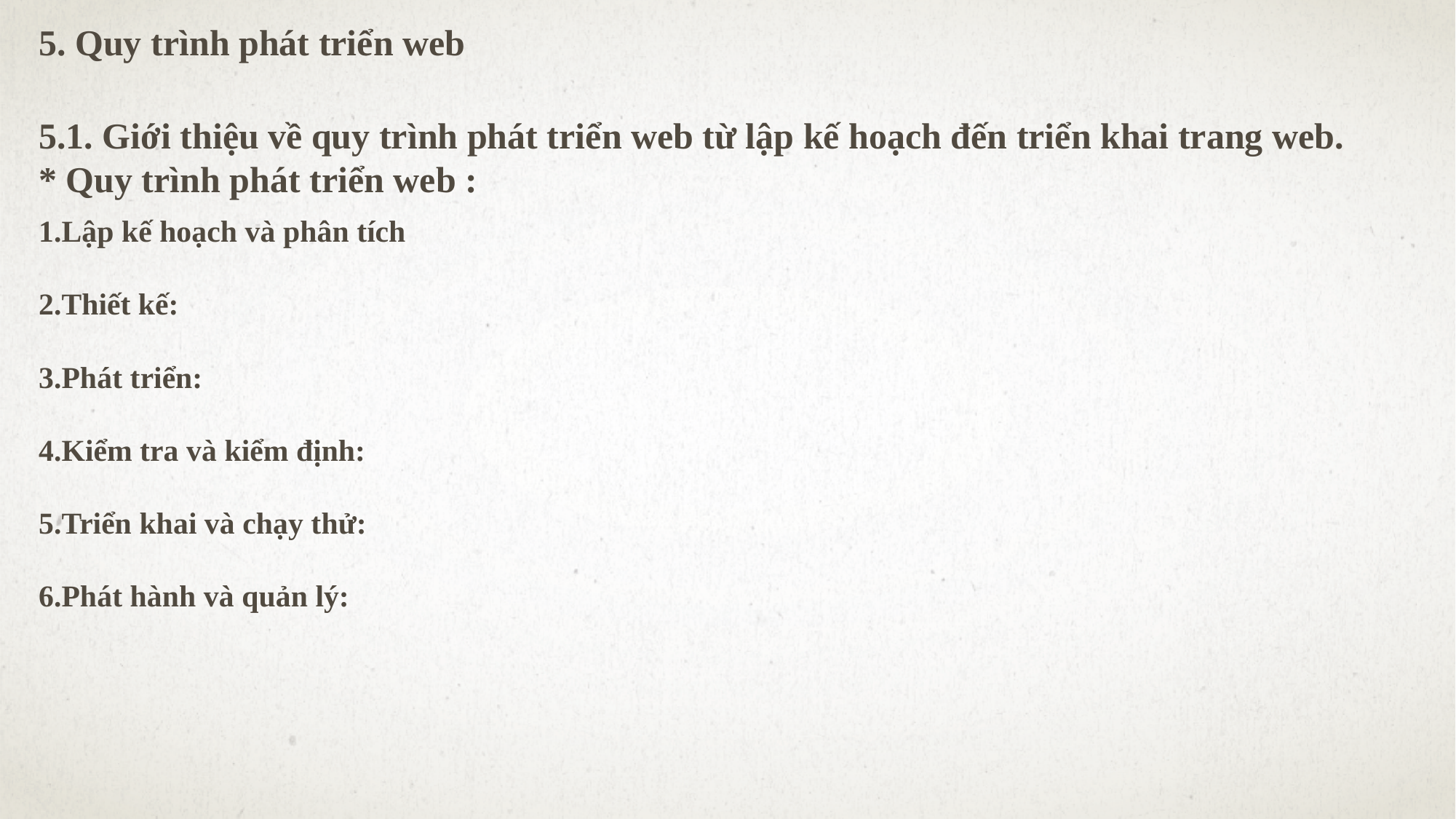

5. Quy trình phát triển web

5.1. Giới thiệu về quy trình phát triển web từ lập kế hoạch đến triển khai trang web.
* Quy trình phát triển web :
1.Lập kế hoạch và phân tích

2.Thiết kế:

3.Phát triển:

4.Kiểm tra và kiểm định:

5.Triển khai và chạy thử:

6.Phát hành và quản lý: